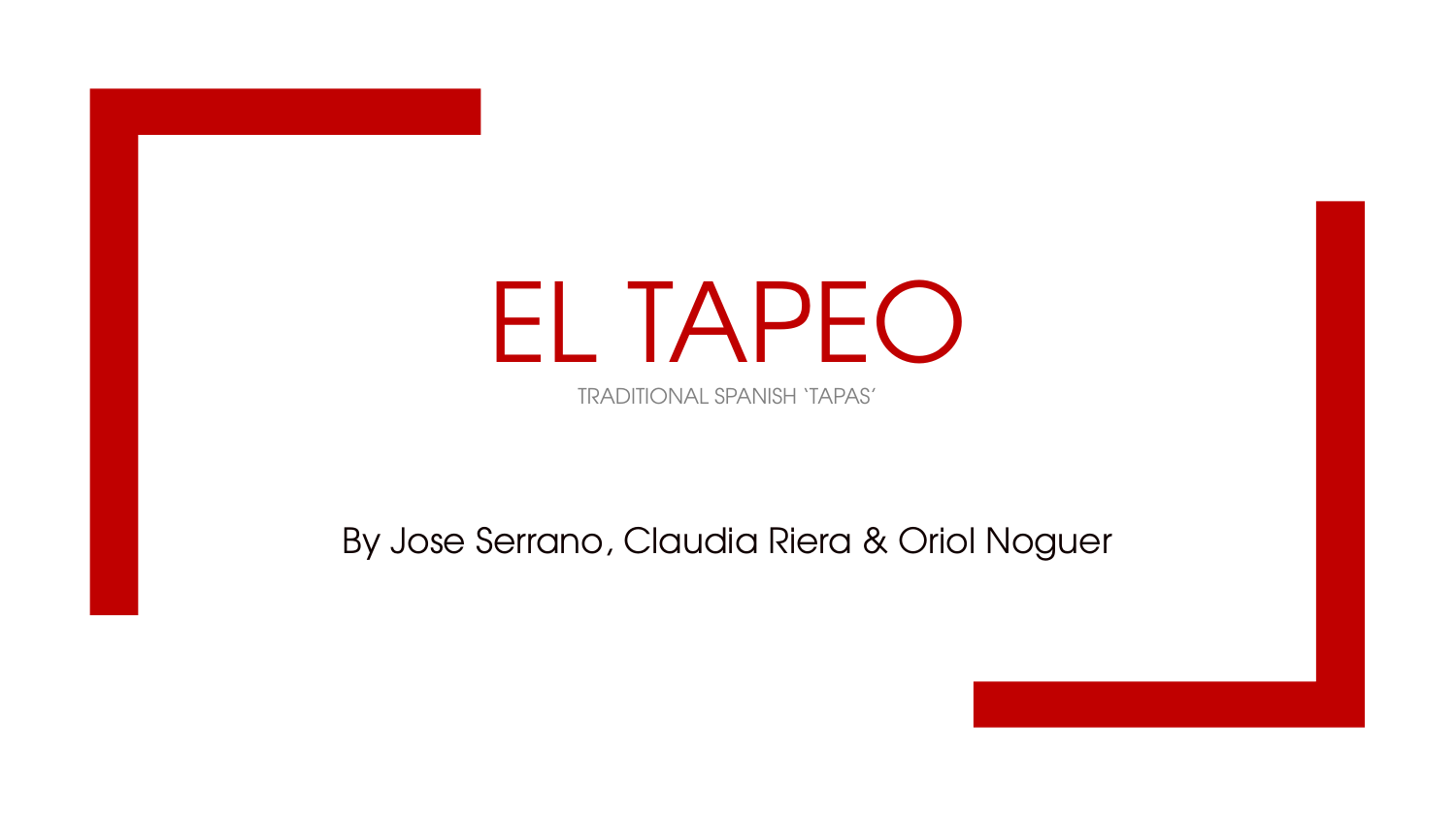

# EL TAPEO Traditional spanish ‘Tapas’
By Jose Serrano, Claudia Riera & Oriol Noguer